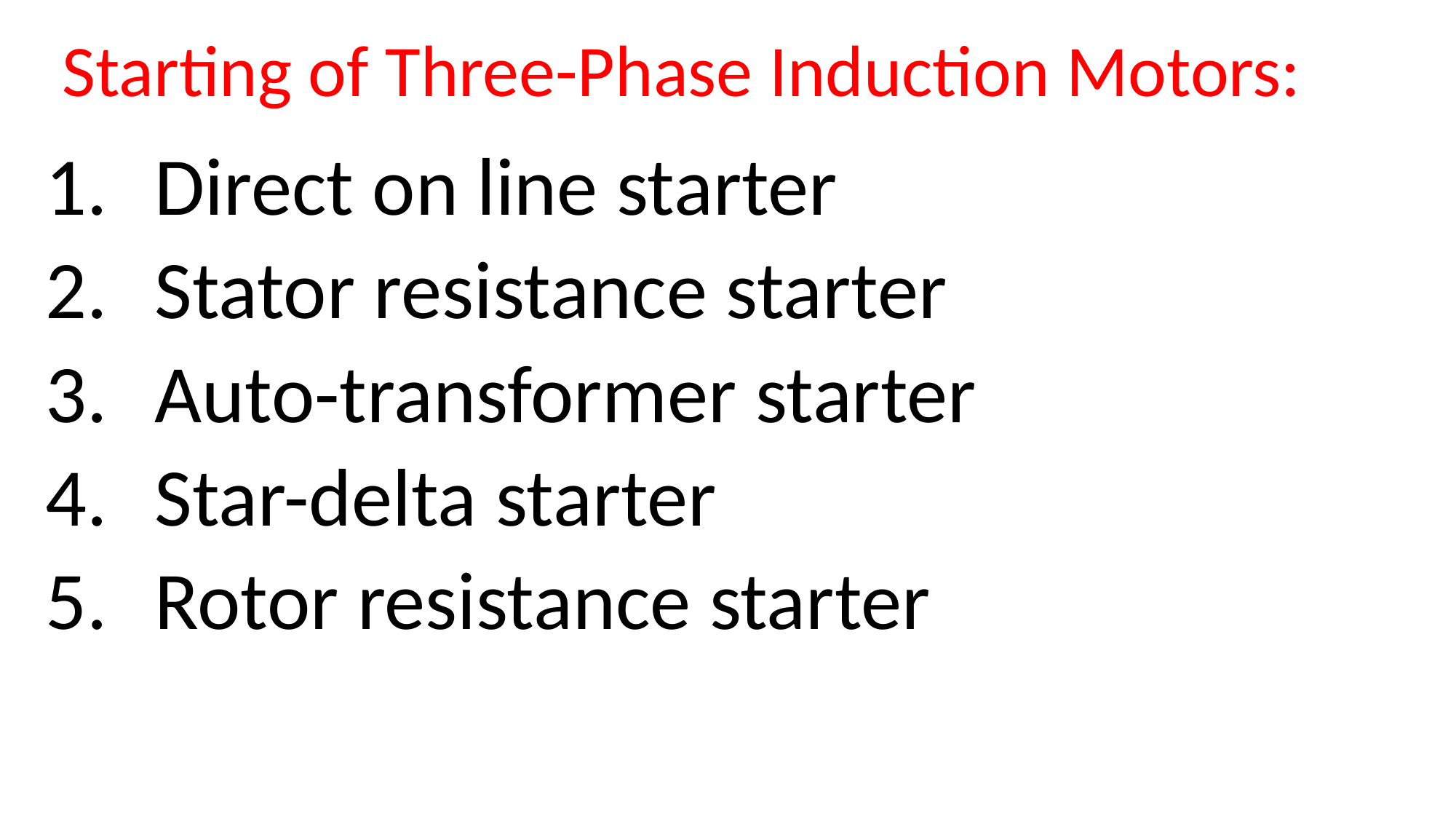

# Starting of Three-Phase Induction Motors:
Direct on line starter
Stator resistance starter
Auto-transformer starter
Star-delta starter
Rotor resistance starter